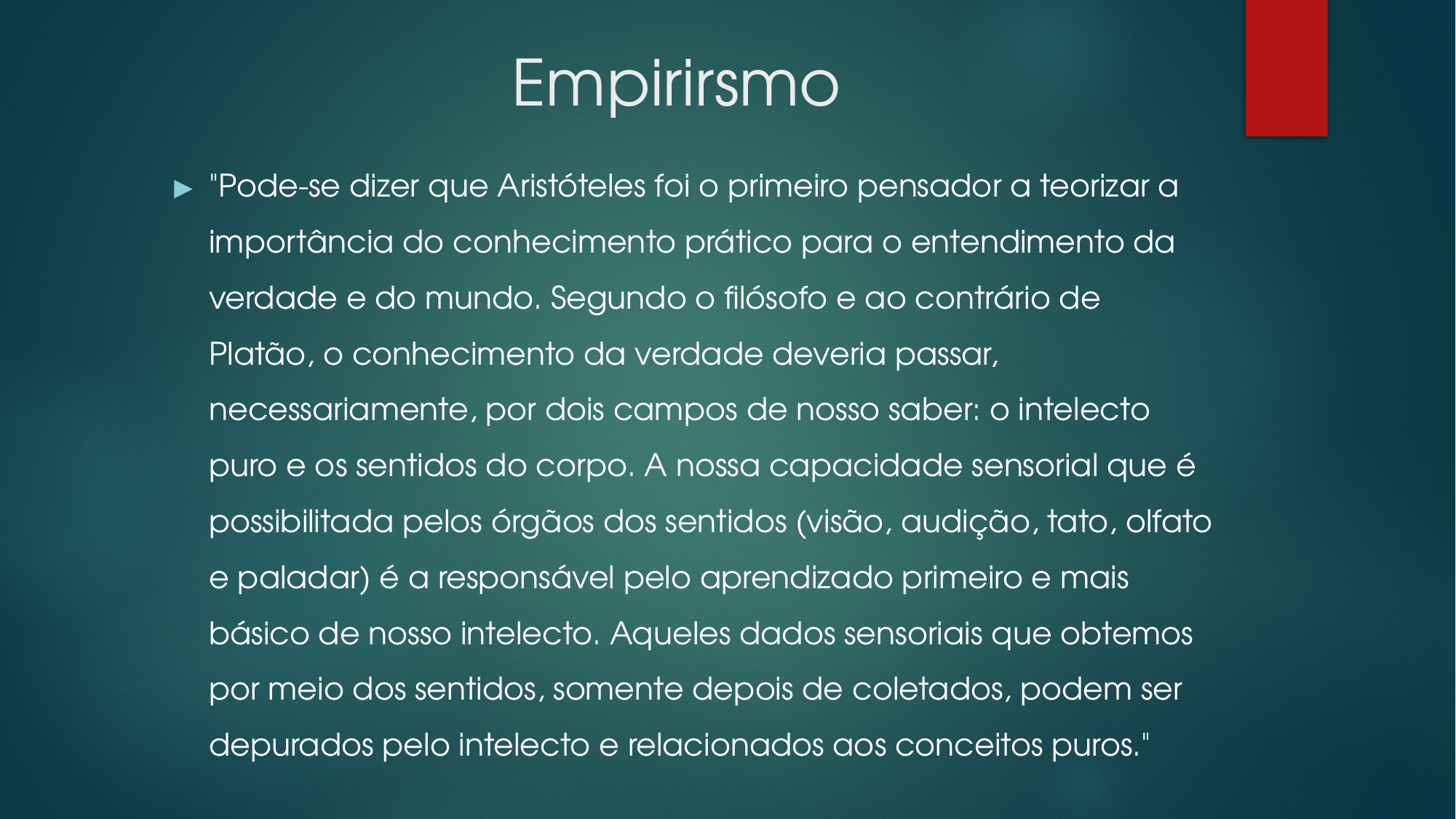

# Empirirsmo
"Pode-se dizer que Aristóteles foi o primeiro pensador a teorizar a importância do conhecimento prático para o entendimento da verdade e do mundo. Segundo o filósofo e ao contrário de Platão, o conhecimento da verdade deveria passar, necessariamente, por dois campos de nosso saber: o intelecto puro e os sentidos do corpo. A nossa capacidade sensorial que é possibilitada pelos órgãos dos sentidos (visão, audição, tato, olfato e paladar) é a responsável pelo aprendizado primeiro e mais básico de nosso intelecto. Aqueles dados sensoriais que obtemos por meio dos sentidos, somente depois de coletados, podem ser depurados pelo intelecto e relacionados aos conceitos puros."